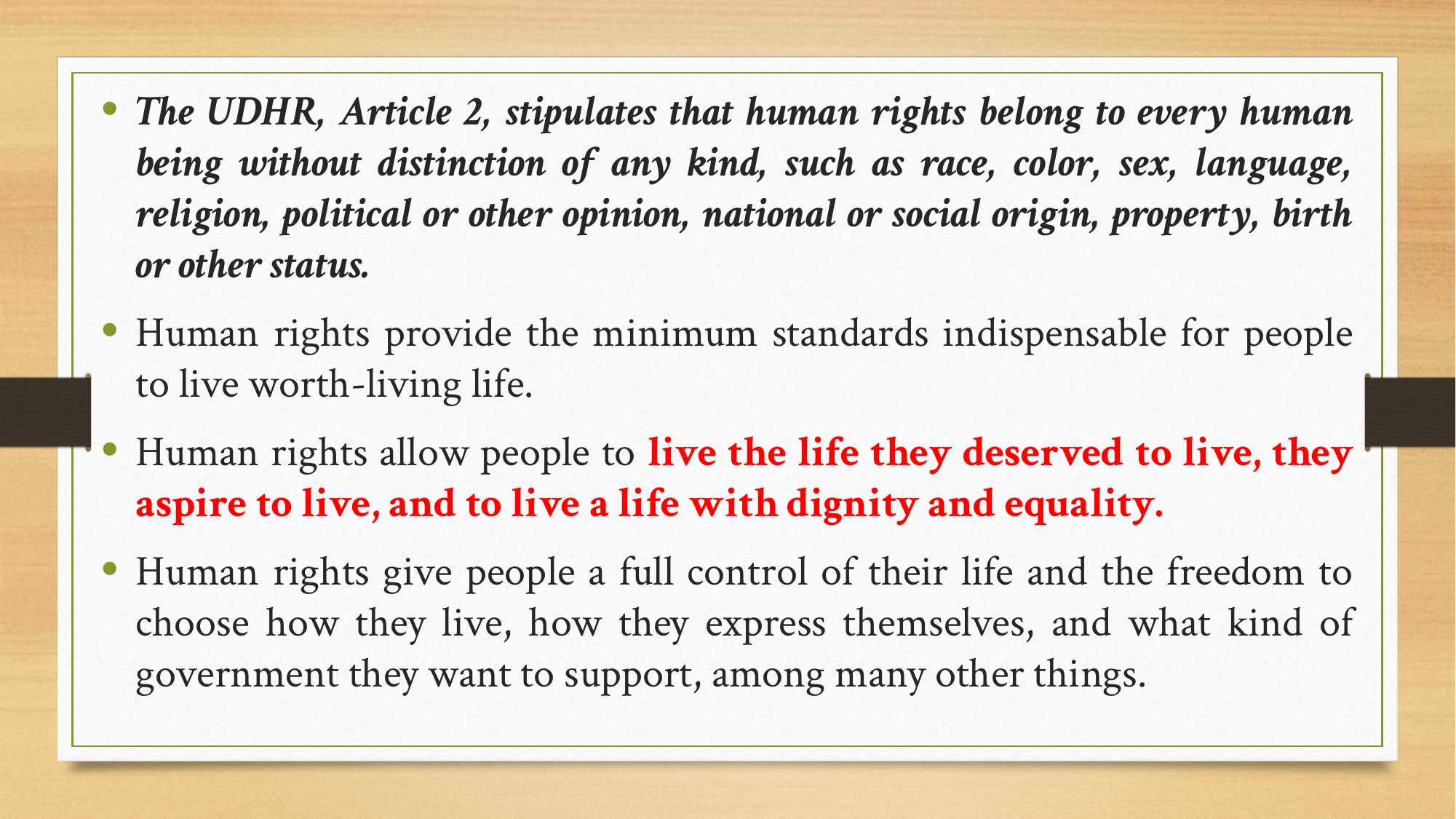

The UDHR, Article 2, stipulates that human rights belong to every human being without distinction of any kind, such as race, color, sex, language, religion, political or other opinion, national or social origin, property, birth or other status.
Human rights provide the minimum standards indispensable for people to live worth-living life.
Human rights allow people to live the life they deserved to live, they aspire to live, and to live a life with dignity and equality.
Human rights give people a full control of their life and the freedom to choose how they live, how they express themselves, and what kind of government they want to support, among many other things.